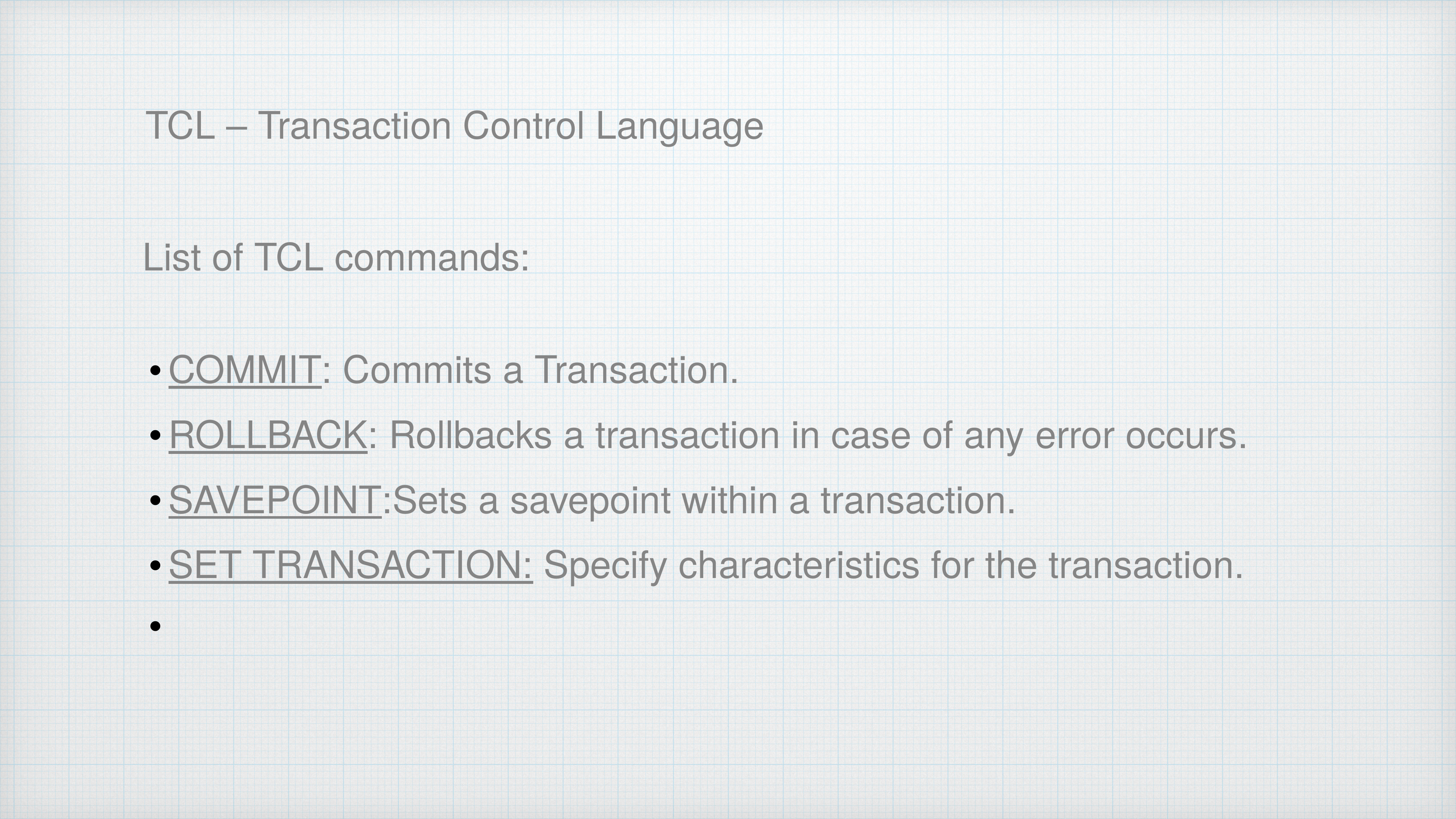

# TCL – Transaction Control Language
List of TCL commands:

COMMIT: Commits a Transaction.
ROLLBACK: Rollbacks a transaction in case of any error occurs.
SAVEPOINT:Sets a savepoint within a transaction.
SET TRANSACTION: Specify characteristics for the transaction.